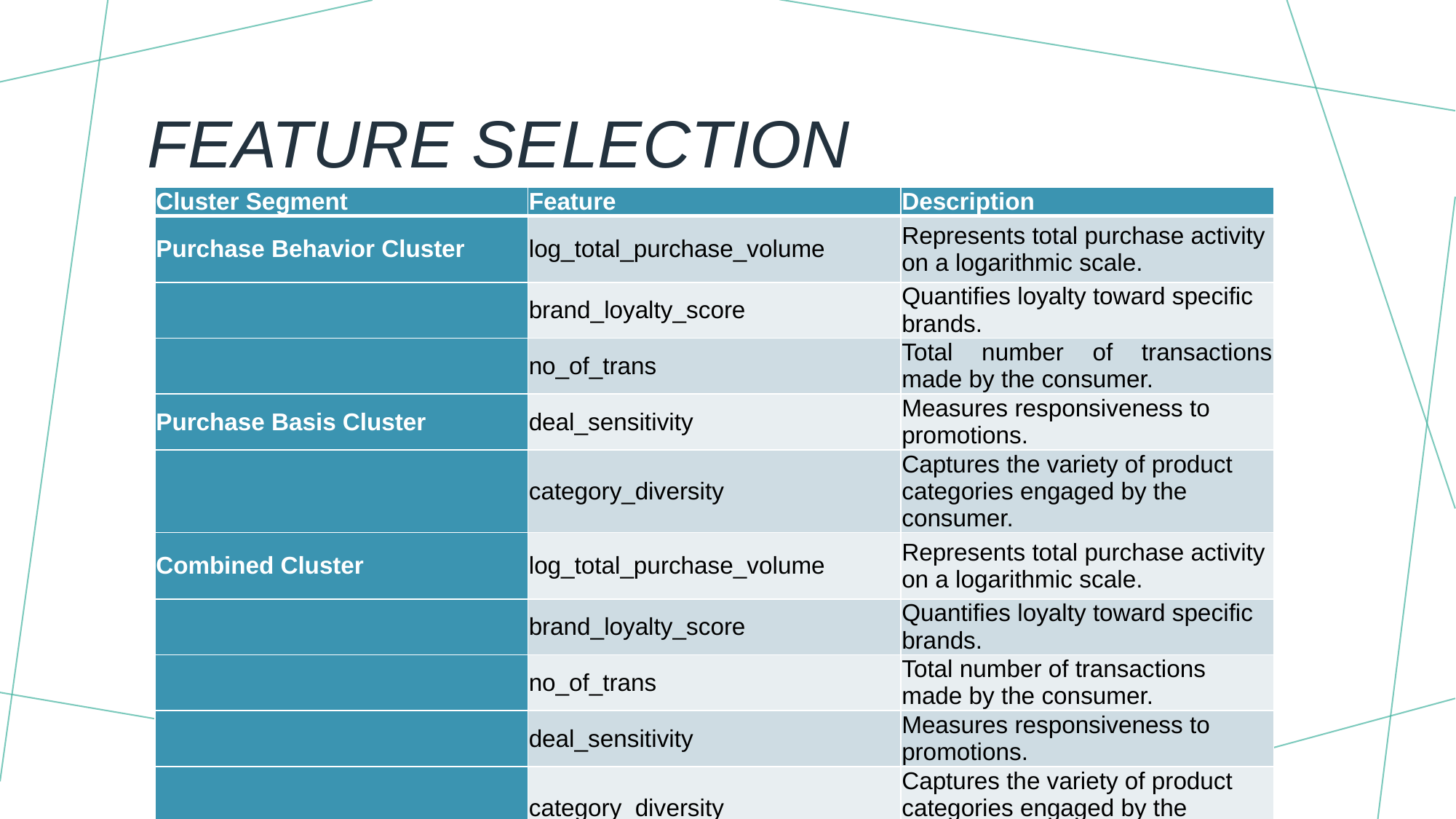

# Feature Selection
| Cluster Segment | Feature | Description |
| --- | --- | --- |
| Purchase Behavior Cluster | log\_total\_purchase\_volume | Represents total purchase activity on a logarithmic scale. |
|  | brand\_loyalty\_score | Quantifies loyalty toward specific brands. |
|  | no\_of\_trans | Total number of transactions made by the consumer. |
| Purchase Basis Cluster | deal\_sensitivity | Measures responsiveness to promotions. |
|  | category\_diversity | Captures the variety of product categories engaged by the consumer. |
| Combined Cluster | log\_total\_purchase\_volume | Represents total purchase activity on a logarithmic scale. |
|  | brand\_loyalty\_score | Quantifies loyalty toward specific brands. |
|  | no\_of\_trans | Total number of transactions made by the consumer. |
|  | deal\_sensitivity | Measures responsiveness to promotions. |
|  | category\_diversity | Captures the variety of product categories engaged by the consumer. |